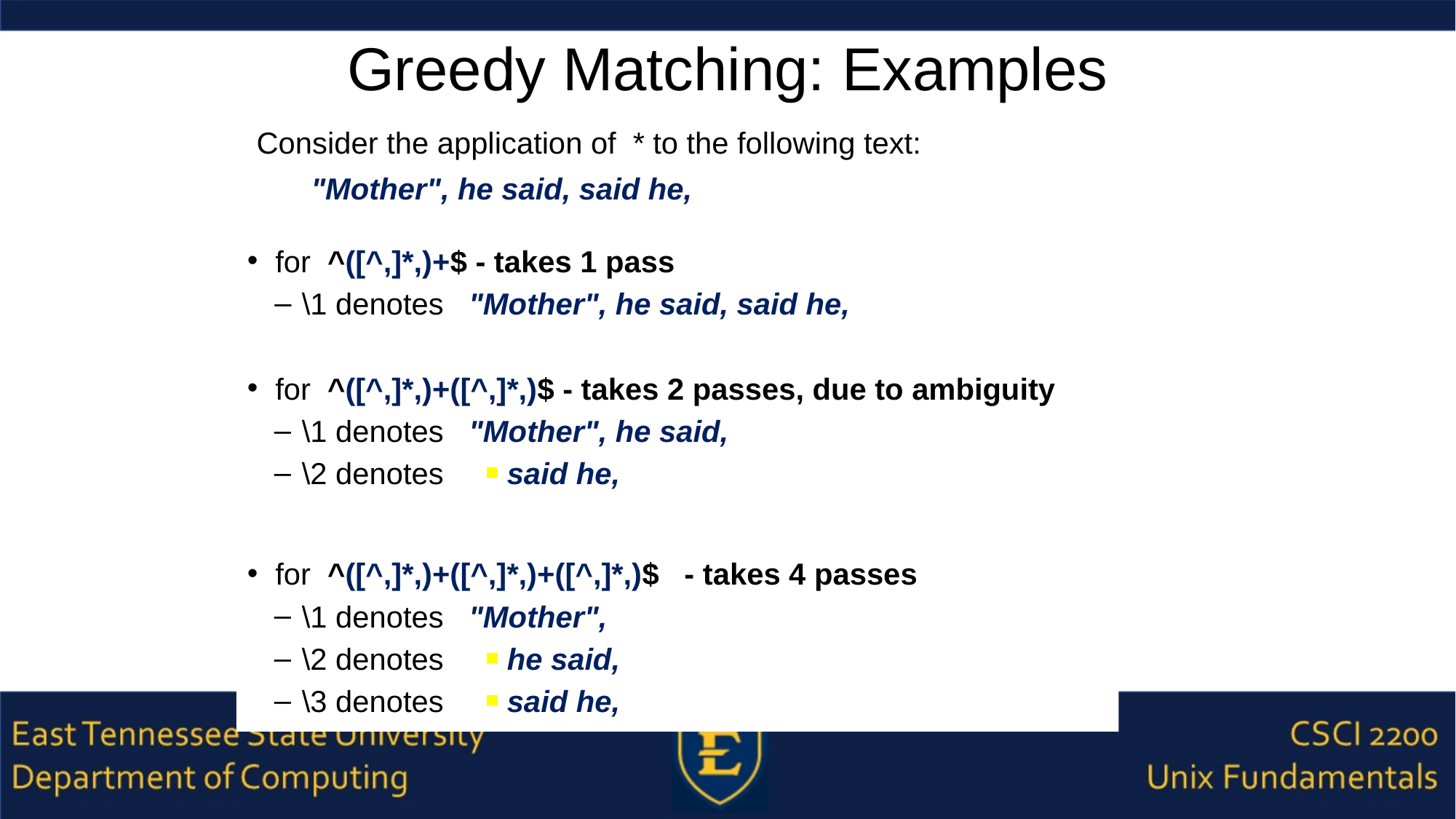

# Greedy Matching: Examples
Consider the application of  * to the following text:
"Mother", he said, said he,
for  ^([^,]*,)+$ - takes 1 pass
\1 denotes   "Mother", he said, said he,

for  ^([^,]*,)+([^,]*,)$ - takes 2 passes, due to ambiguity
\1 denotes   "Mother", he said,
\2 denotes    ￭said he,

for  ^([^,]*,)+([^,]*,)+([^,]*,)$   - takes 4 passes
\1 denotes   "Mother",
\2 denotes    ￭he said,
\3 denotes    ￭said he,